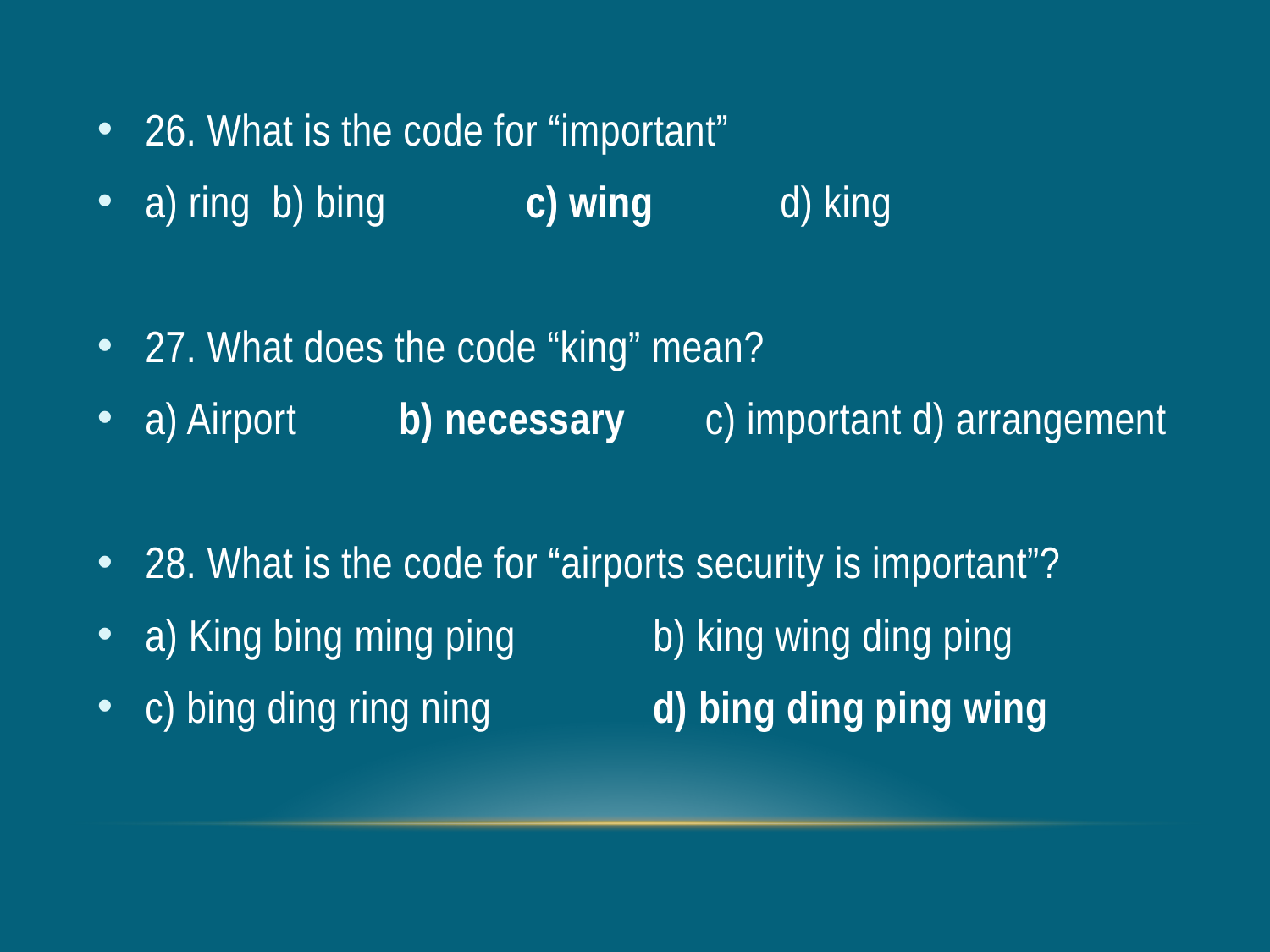

26. What is the code for “important”
a) ring	b) bing		c) wing 	d) king

27. What does the code “king” mean?
a) Airport 	b) necessary	     c) important d) arrangement

28. What is the code for “airports security is important”?
a) King bing ming ping		b) king wing ding ping
c) bing ding ring ning		d) bing ding ping wing